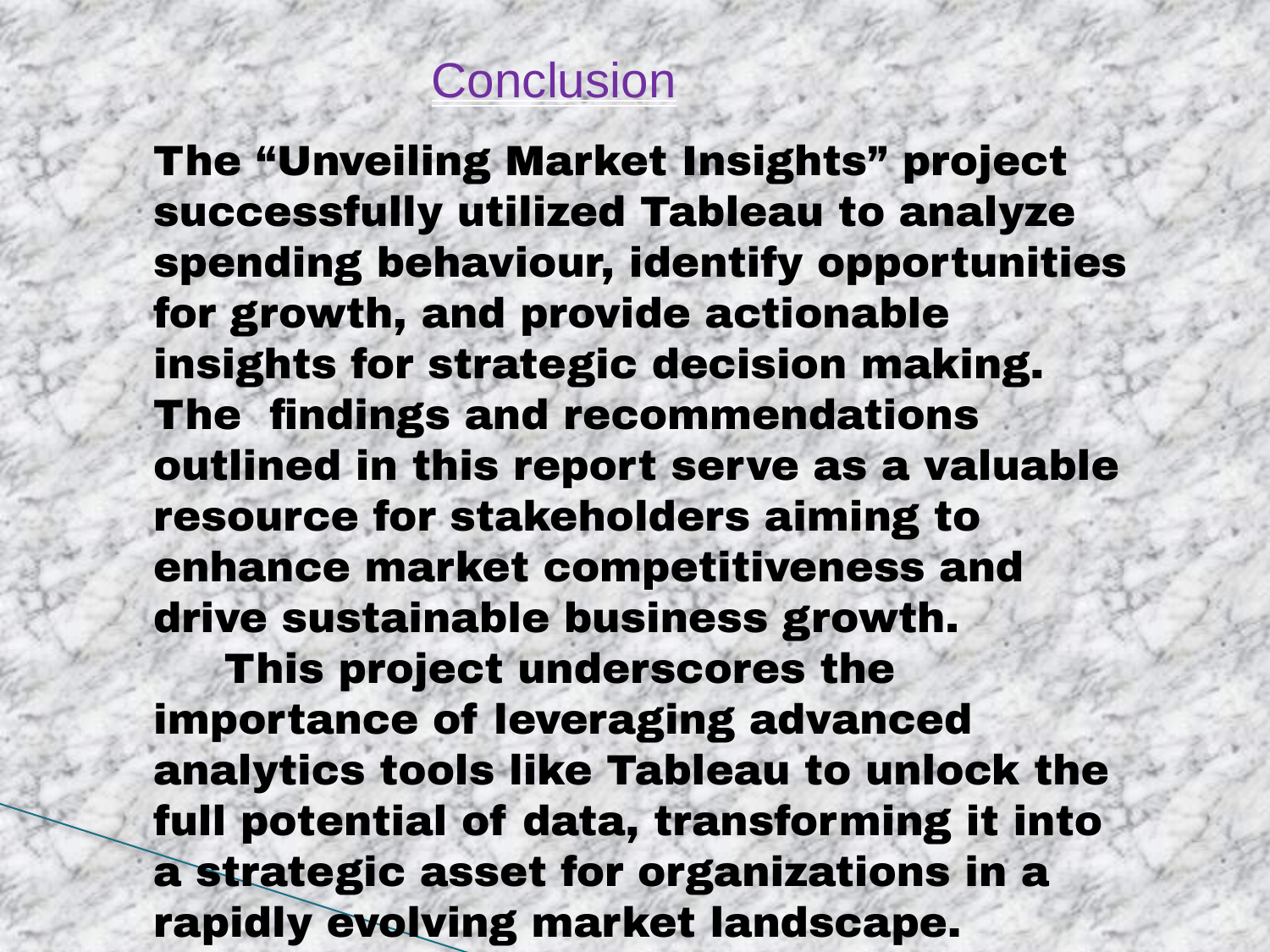

Conclusion
The “Unveiling Market Insights” project successfully utilized Tableau to analyze spending behaviour, identify opportunities for growth, and provide actionable insights for strategic decision making. The  findings and recommendations outlined in this report serve as a valuable resource for stakeholders aiming to enhance market competitiveness and drive sustainable business growth.
     This project underscores the importance of leveraging advanced analytics tools like Tableau to unlock the full potential of data, transforming it into a strategic asset for organizations in a rapidly evolving market landscape.